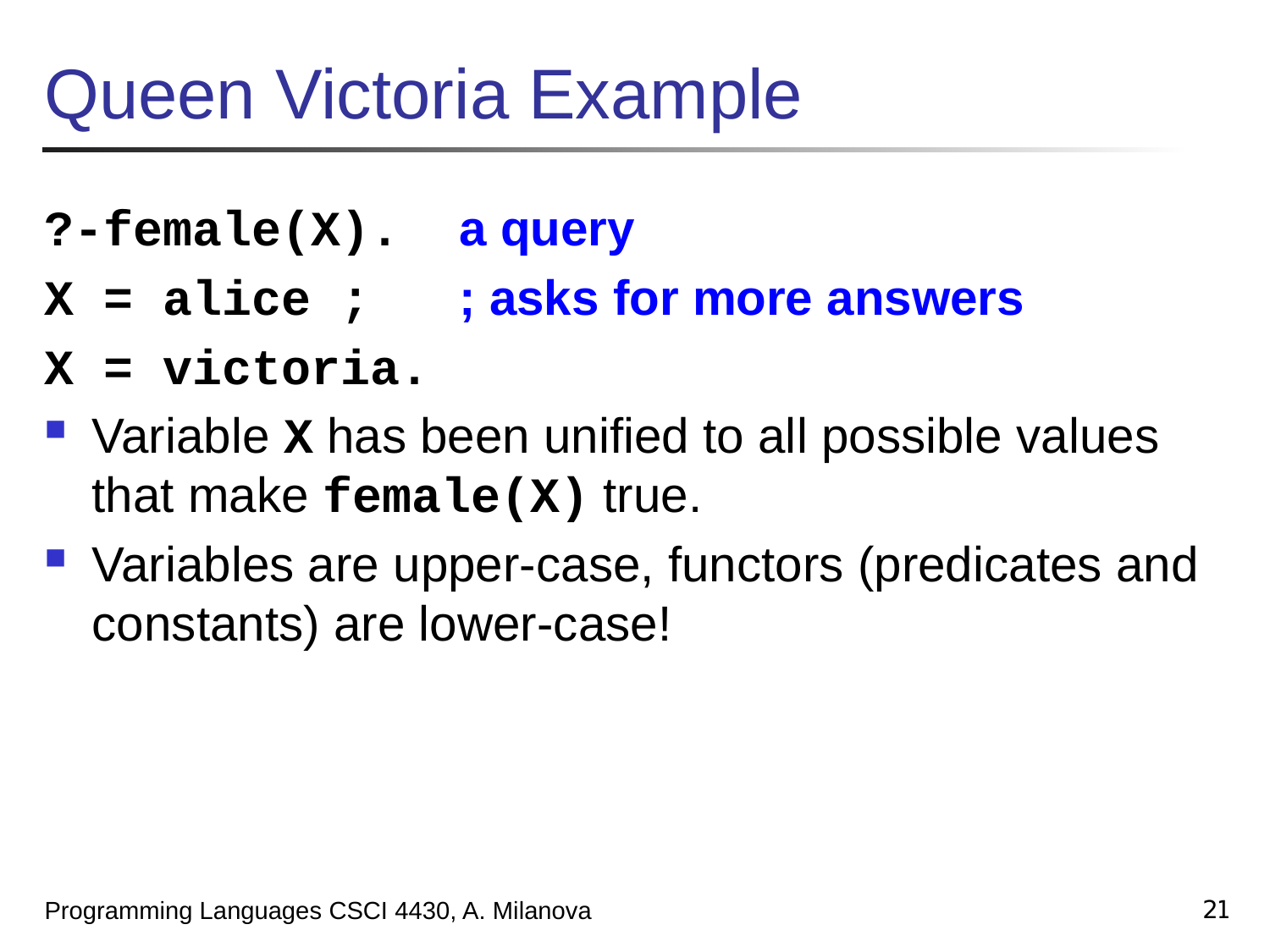

# Queen Victoria Example
?-female(X).  a query
X = alice ;   ; asks for more answers
X = victoria.
Variable X has been unified to all possible values that make female(X) true.
Variables are upper-case, functors (predicates and constants) are lower-case!
21
Programming Languages CSCI 4430, A. Milanova